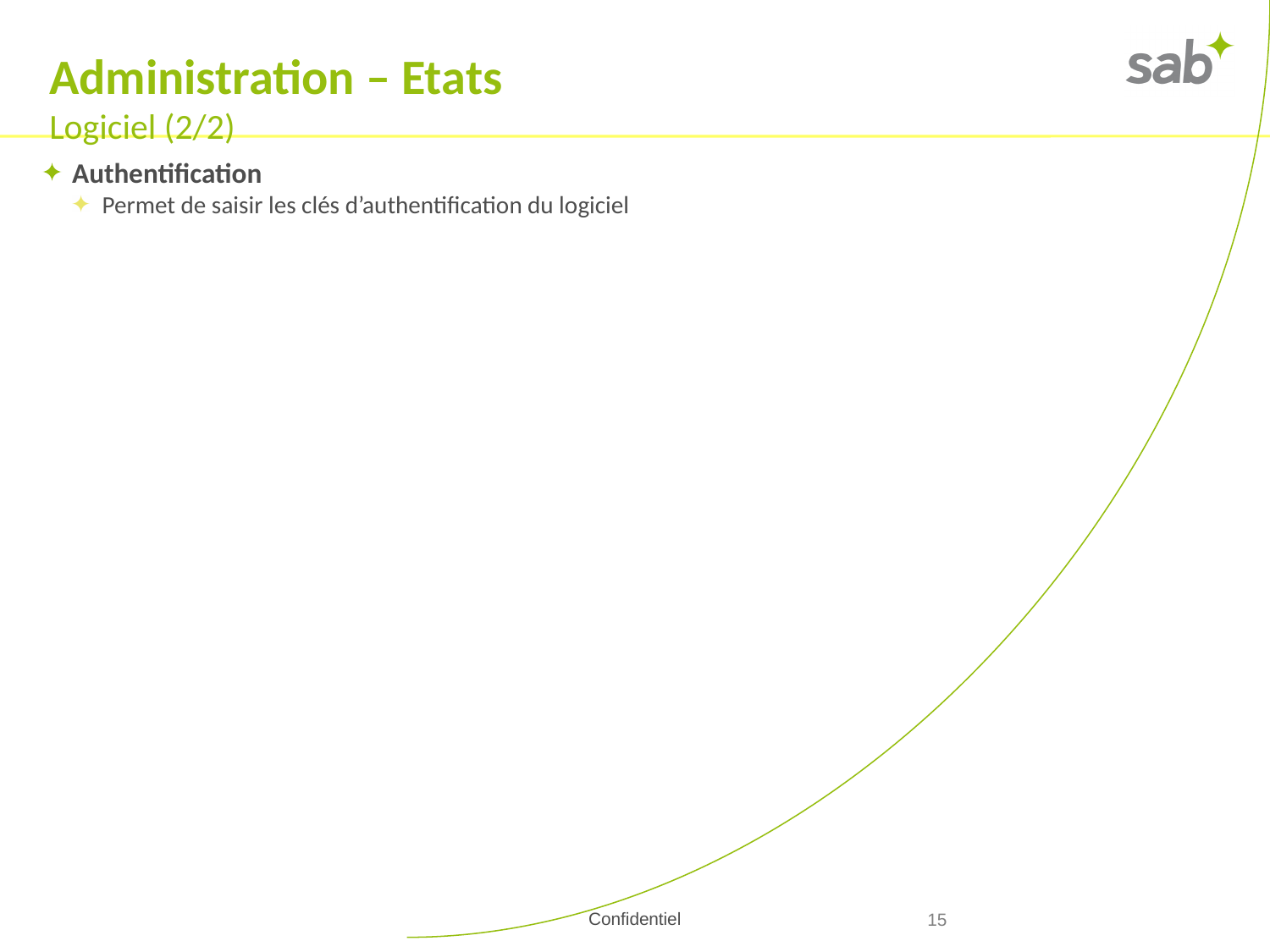

Administration – Etats
Logiciel (2/2)
Authentification
Permet de saisir les clés d’authentification du logiciel

15